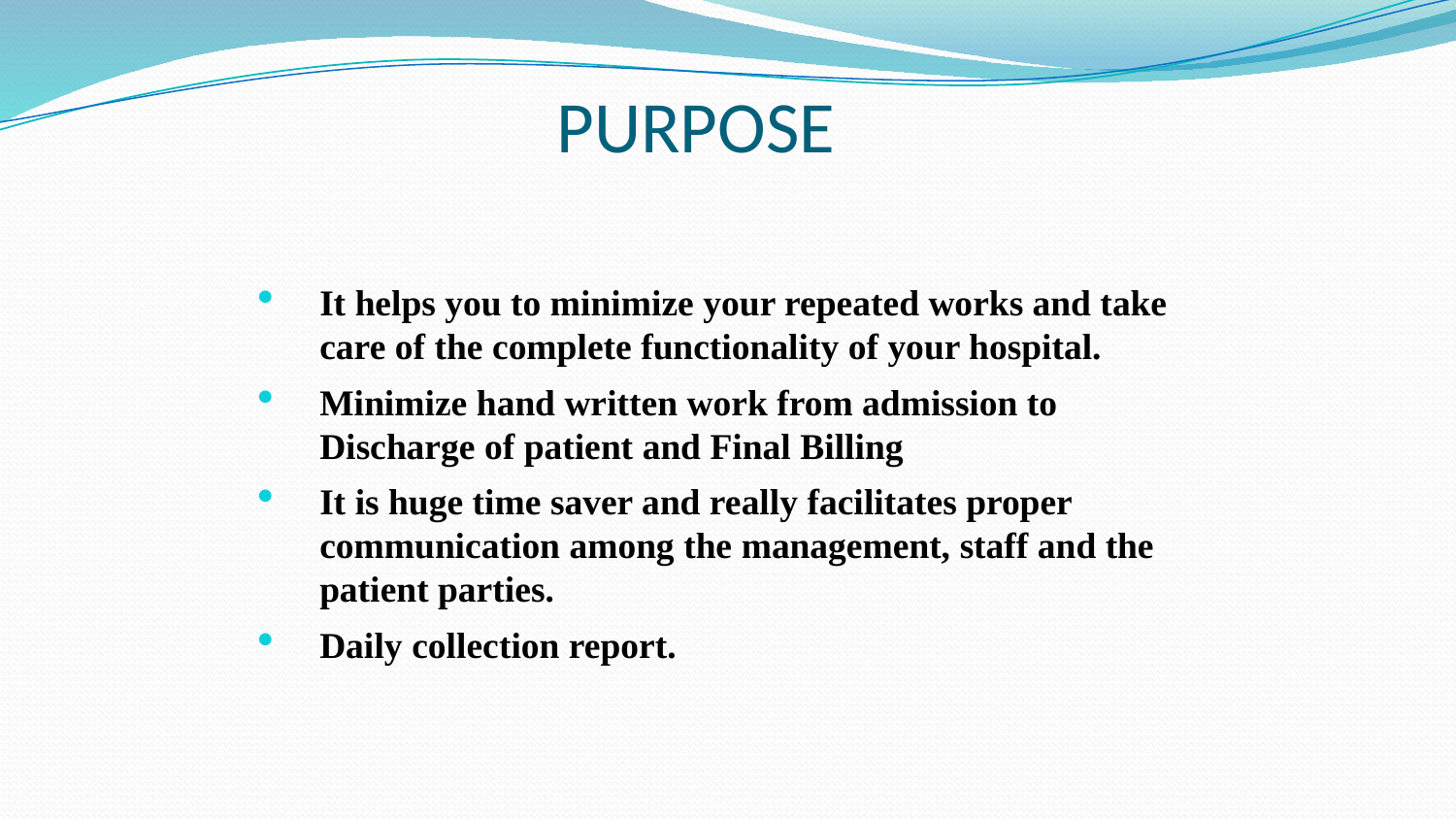

# PURPOSE

It helps you to minimize your repeated works and take care of the complete functionality of your hospital.
Minimize hand written work from admission to Discharge of patient and Final Billing
It is huge time saver and really facilitates proper communication among the management, staff and the patient parties.
Daily collection report.